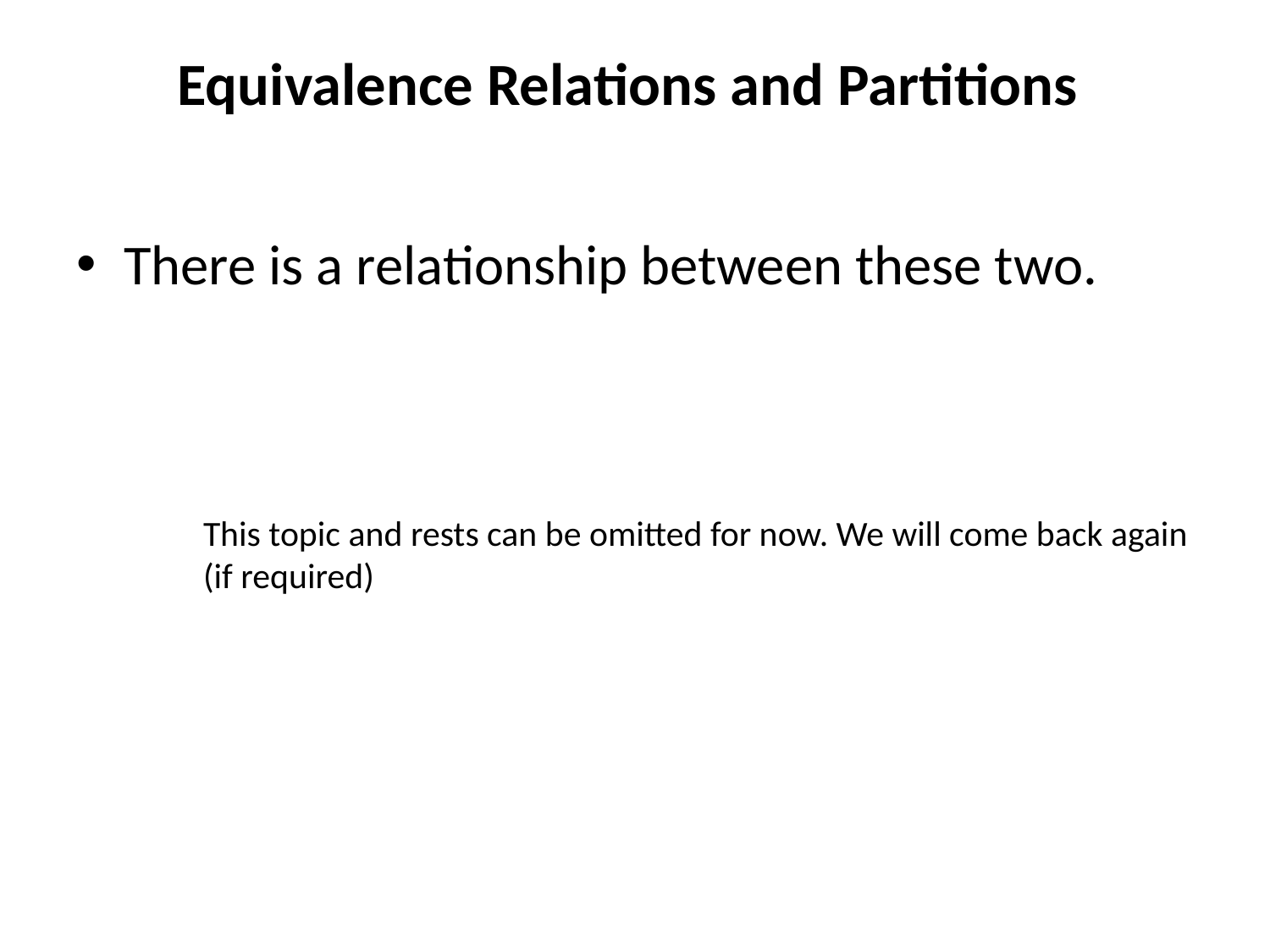

# Equivalence Relations and Partitions
There is a relationship between these two.

	This topic and rests can be omitted for now. We will come back again 	(if required)